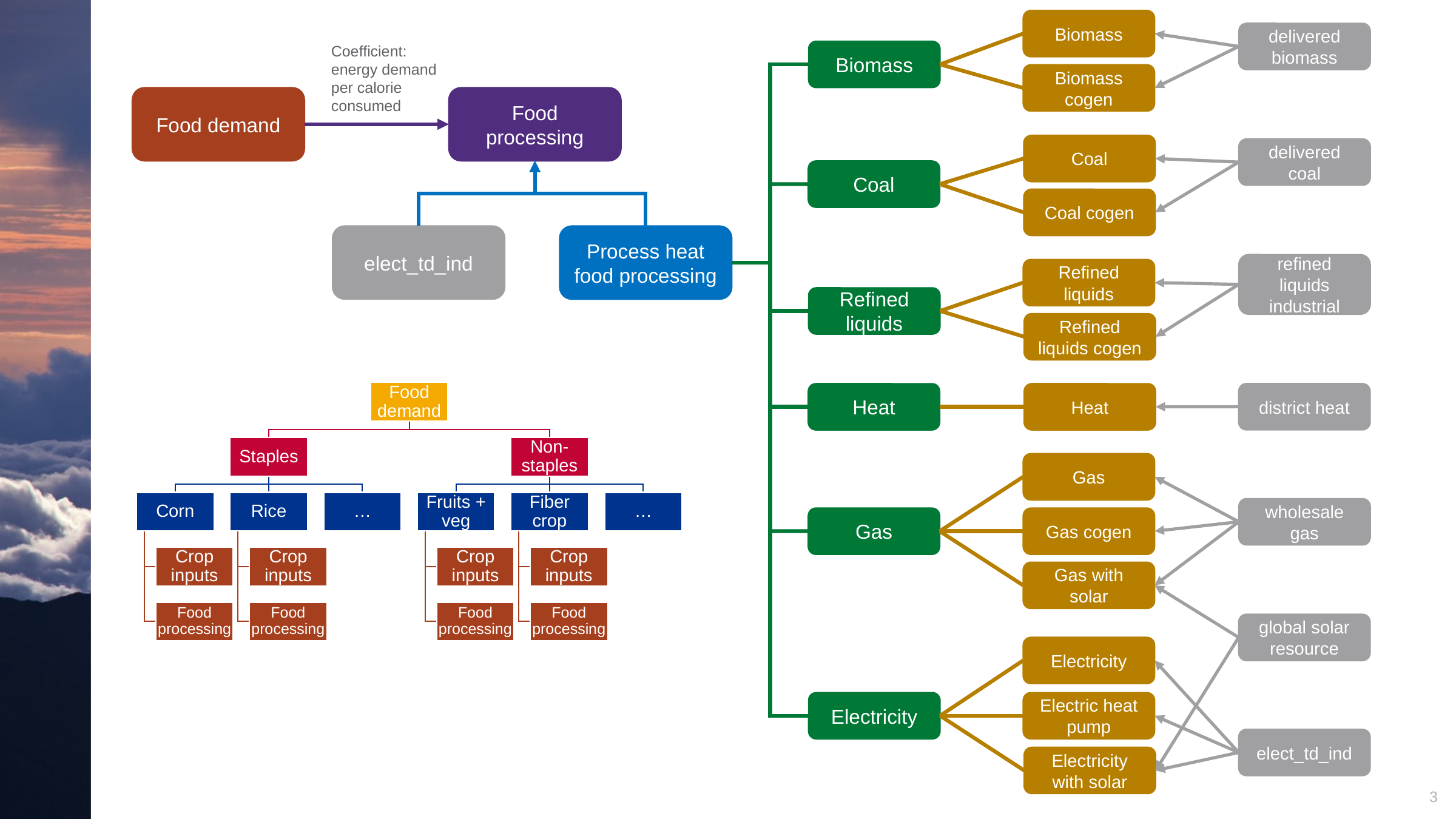

Biomass
delivered biomass
Coefficient: energy demand per calorie consumed
Biomass
Biomass cogen
Food processing
Food demand
Coal
delivered coal
Coal
Coal cogen
elect_td_ind
Process heat food processing
refined liquids industrial
Refined liquids
Refined liquids
Refined liquids cogen
Food demand
Staples
Corn
Crop inputs
Food processing
Rice
Crop inputs
Food processing
…
Non-staples
Fruits + veg
Crop inputs
Food processing
Fiber crop
Crop inputs
Food processing
…
district heat
Heat
Heat
Gas
wholesale gas
Gas
Gas cogen
Gas with solar
global solar resource
Electricity
Electricity
Electric heat pump
elect_td_ind
Electricity with solar
3